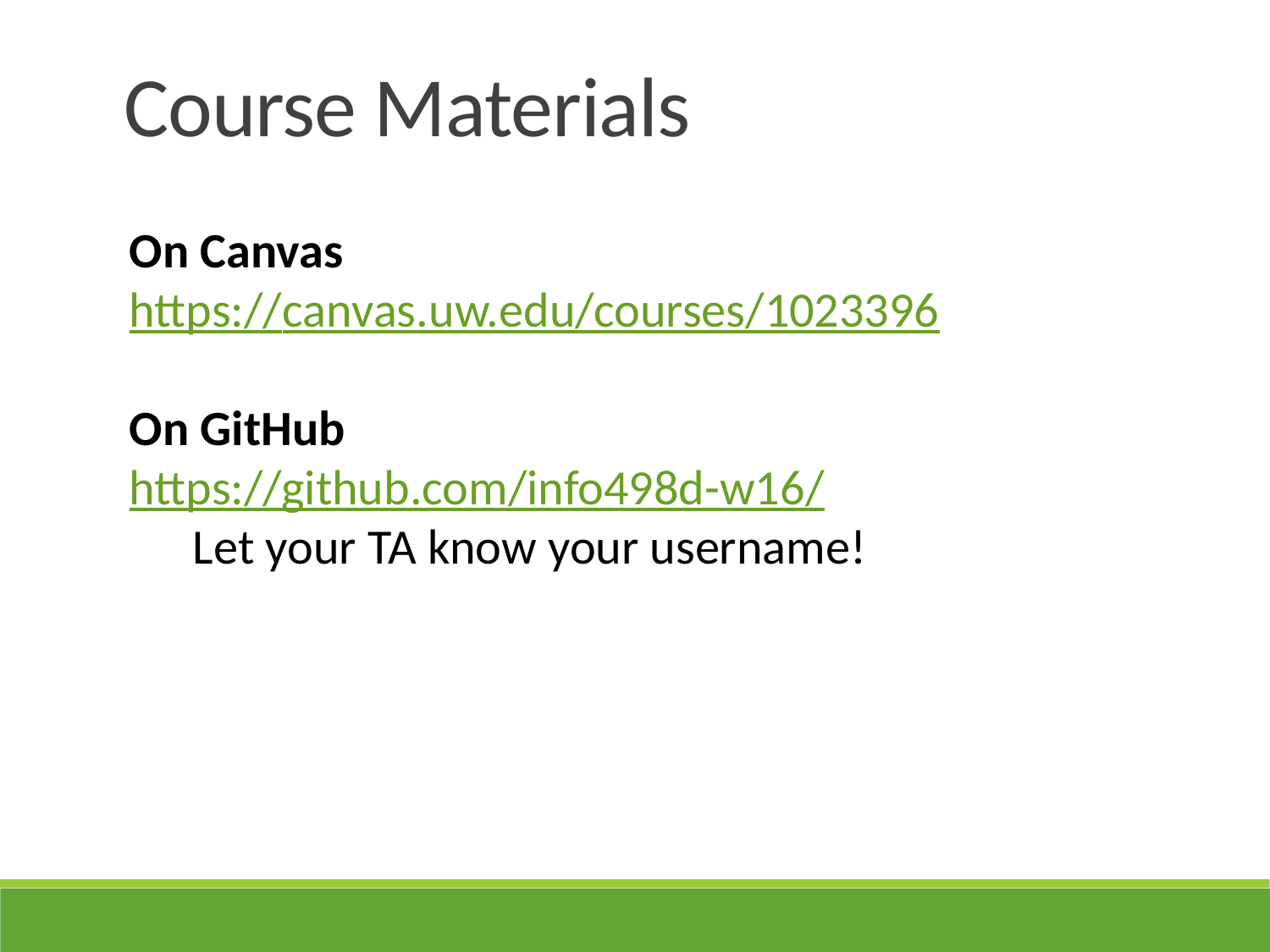

Course Materials
On Canvas
https://canvas.uw.edu/courses/1023396

On GitHub
https://github.com/info498d-w16/
Let your TA know your username!